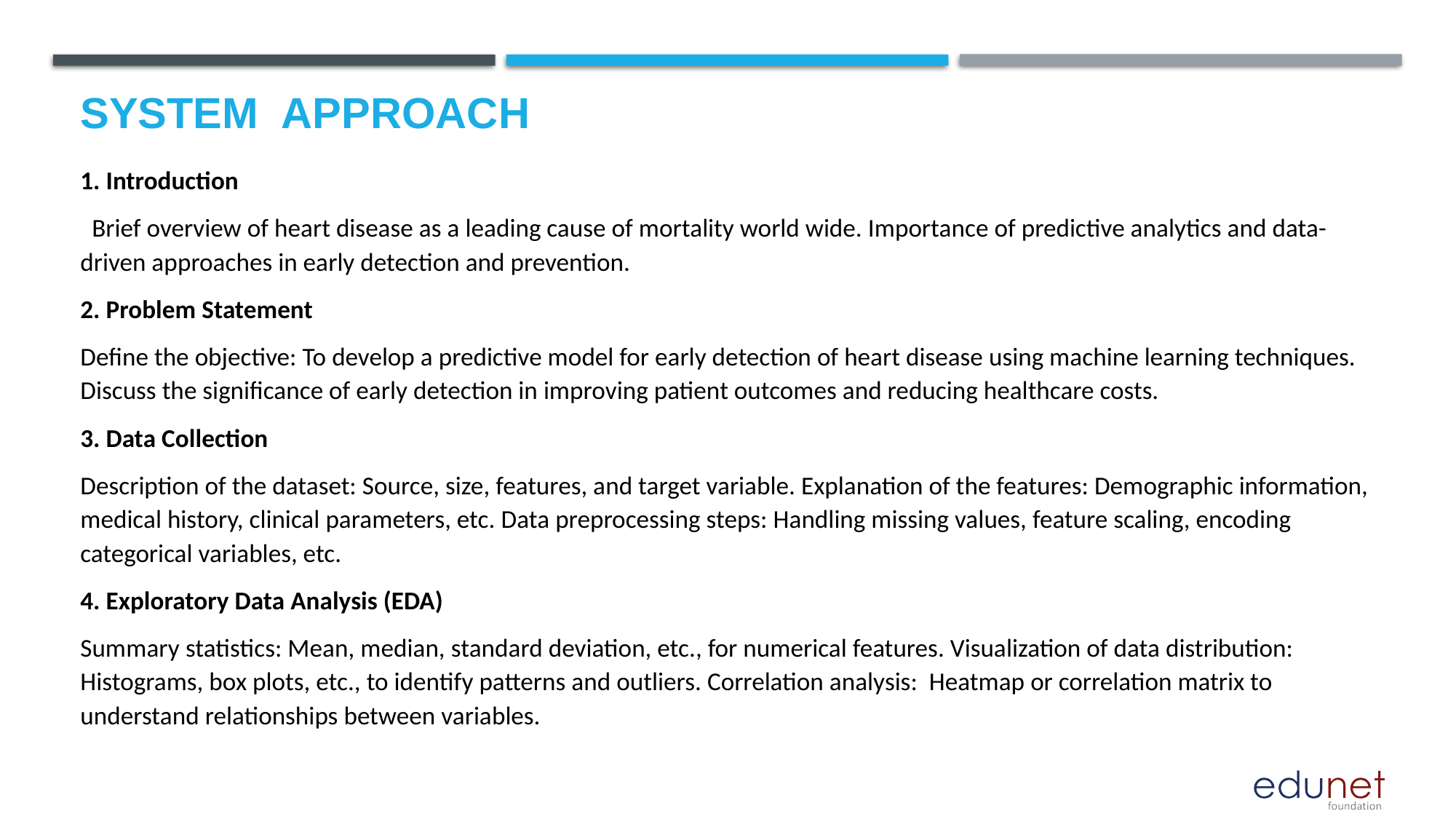

# System  Approach
1. Introduction
  Brief overview of heart disease as a leading cause of mortality world wide. Importance of predictive analytics and data-driven approaches in early detection and prevention.
2. Problem Statement
Define the objective: To develop a predictive model for early detection of heart disease using machine learning techniques. Discuss the significance of early detection in improving patient outcomes and reducing healthcare costs.
3. Data Collection
Description of the dataset: Source, size, features, and target variable. Explanation of the features: Demographic information, medical history, clinical parameters, etc. Data preprocessing steps: Handling missing values, feature scaling, encoding categorical variables, etc.
4. Exploratory Data Analysis (EDA)
Summary statistics: Mean, median, standard deviation, etc., for numerical features. Visualization of data distribution: Histograms, box plots, etc., to identify patterns and outliers. Correlation analysis:  Heatmap or correlation matrix to understand relationships between variables.